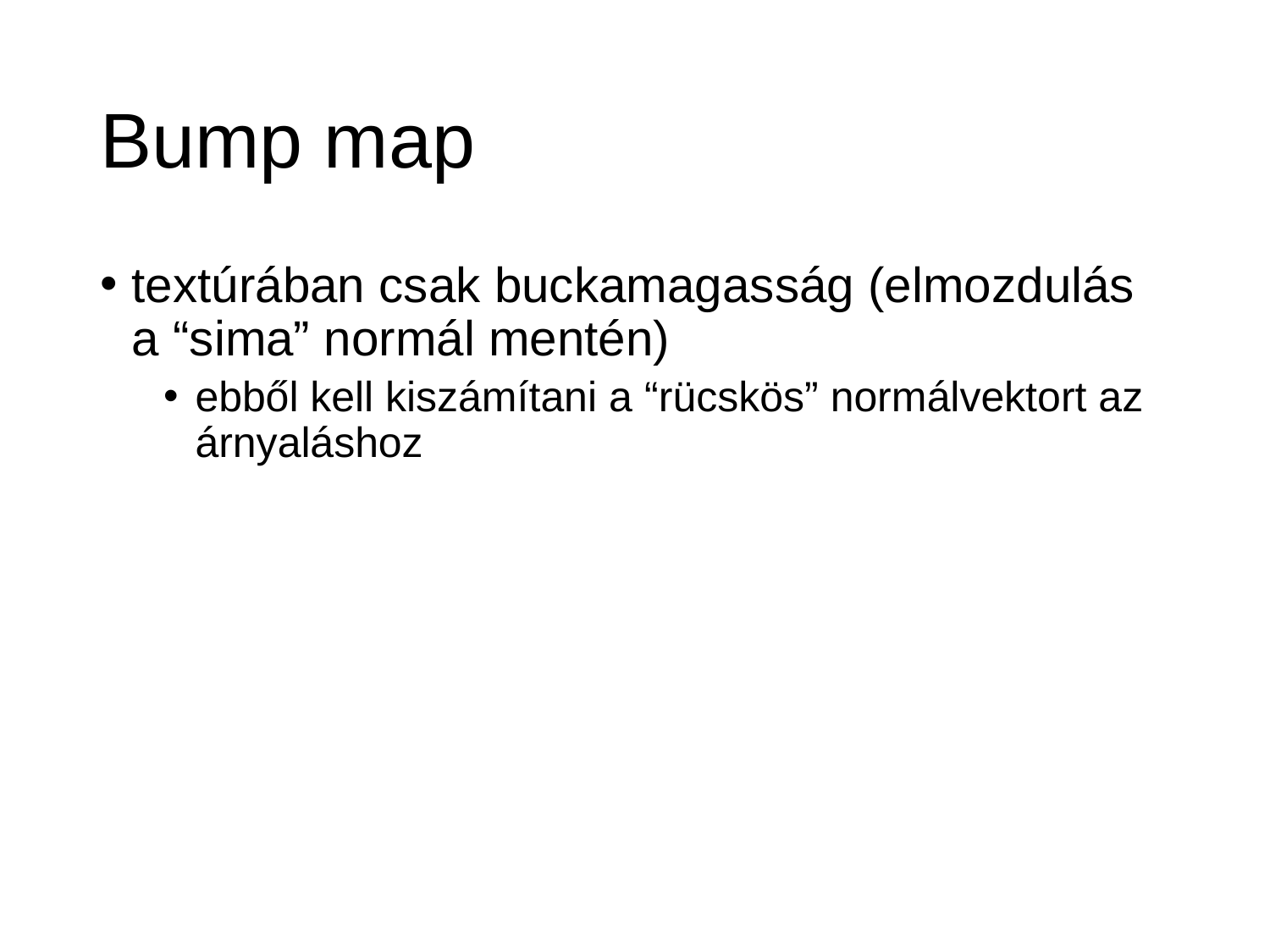

# Bump map
textúrában csak buckamagasság (elmozdulás a “sima” normál mentén)
ebből kell kiszámítani a “rücskös” normálvektort az árnyaláshoz